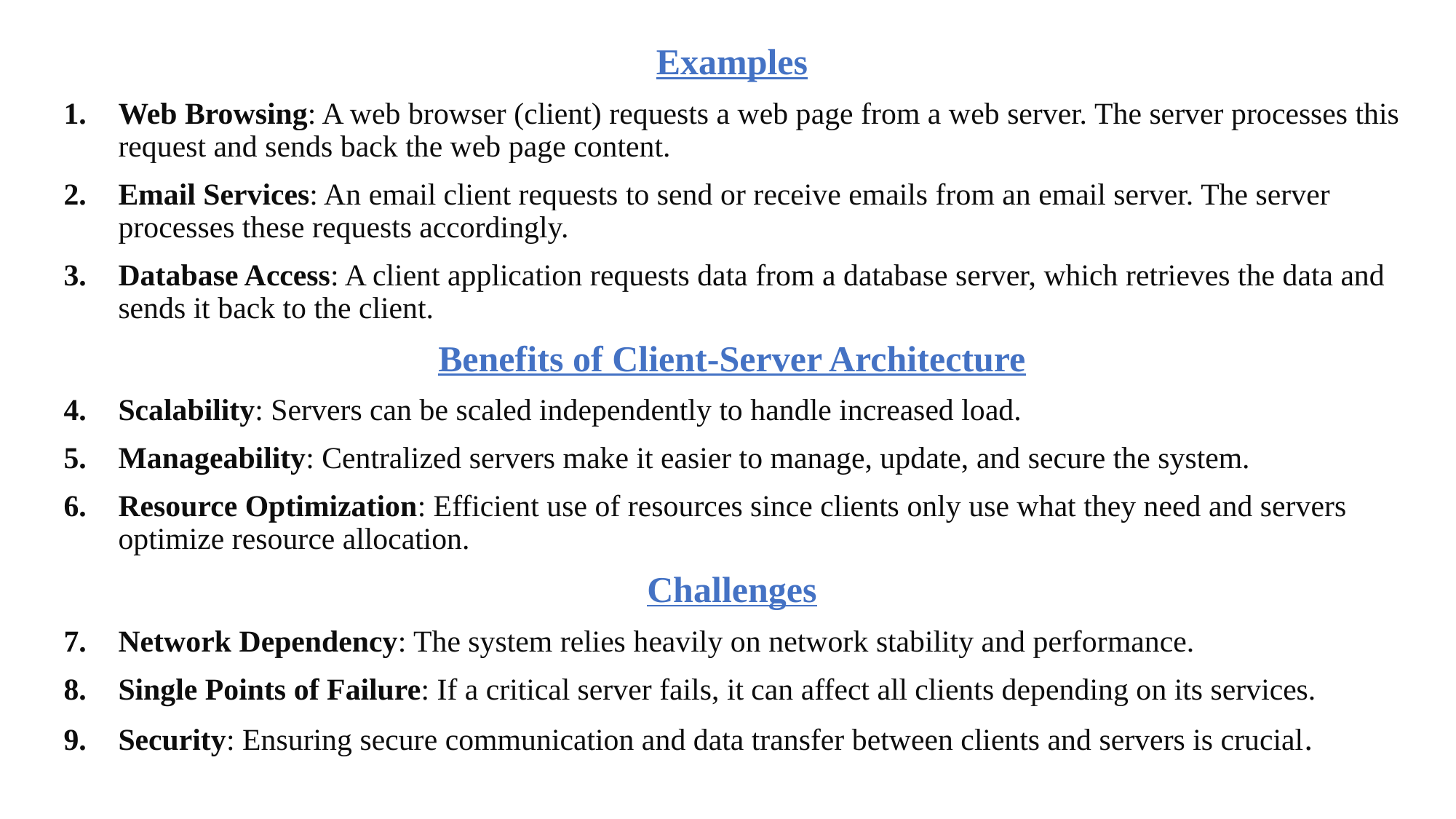

Examples
Web Browsing: A web browser (client) requests a web page from a web server. The server processes this request and sends back the web page content.
Email Services: An email client requests to send or receive emails from an email server. The server processes these requests accordingly.
Database Access: A client application requests data from a database server, which retrieves the data and sends it back to the client.
Benefits of Client-Server Architecture
Scalability: Servers can be scaled independently to handle increased load.
Manageability: Centralized servers make it easier to manage, update, and secure the system.
Resource Optimization: Efficient use of resources since clients only use what they need and servers optimize resource allocation.
Challenges
Network Dependency: The system relies heavily on network stability and performance.
Single Points of Failure: If a critical server fails, it can affect all clients depending on its services.
Security: Ensuring secure communication and data transfer between clients and servers is crucial.